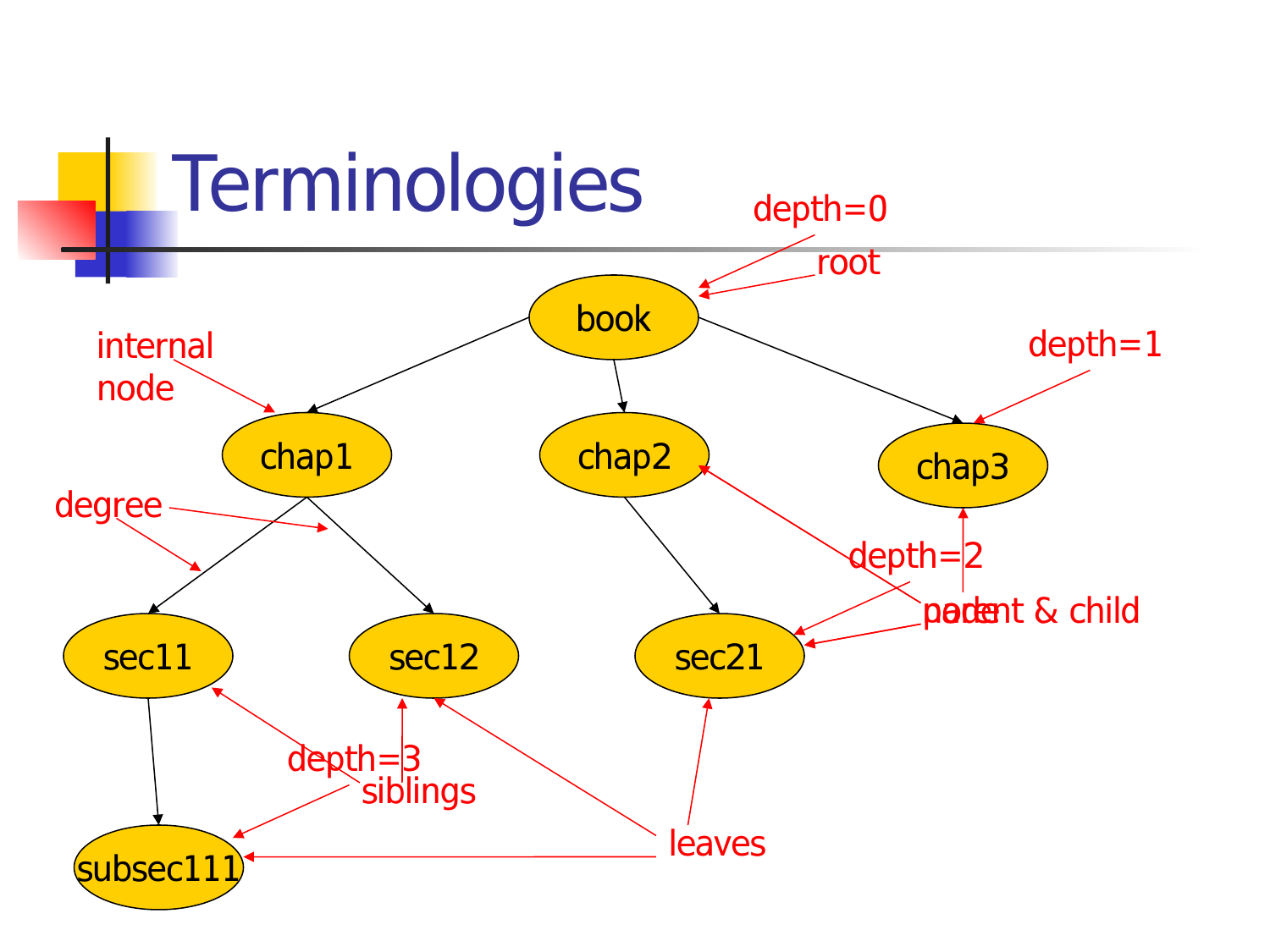

# Terminologies
depth=0

root

book

depth=1

internal node

chap1
chap2
chap3

node

parent & child

degree

depth=2

sec11
sec12
sec21

siblings

 leaves

depth=3

subsec111